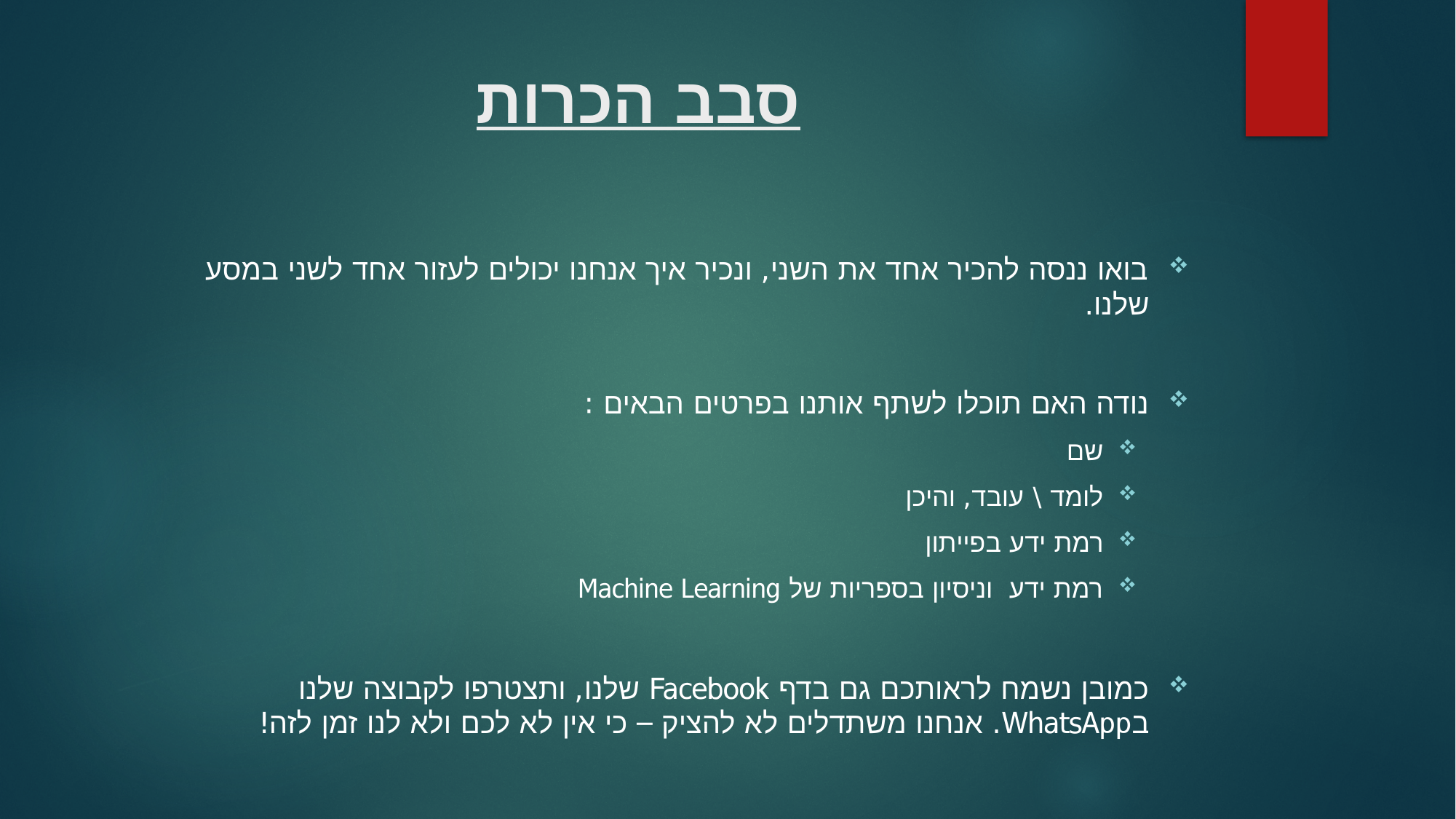

# סבב הכרות
בואו ננסה להכיר אחד את השני, ונכיר איך אנחנו יכולים לעזור אחד לשני במסע שלנו.

נודה האם תוכלו לשתף אותנו בפרטים הבאים :
שם
לומד \ עובד, והיכן
רמת ידע בפייתון
רמת ידע  וניסיון בספריות של Machine Learning

כמובן נשמח לראותכם גם בדף Facebook שלנו, ותצטרפו לקבוצה שלנו בWhatsApp. אנחנו משתדלים לא להציק – כי אין לא לכם ולא לנו זמן לזה!